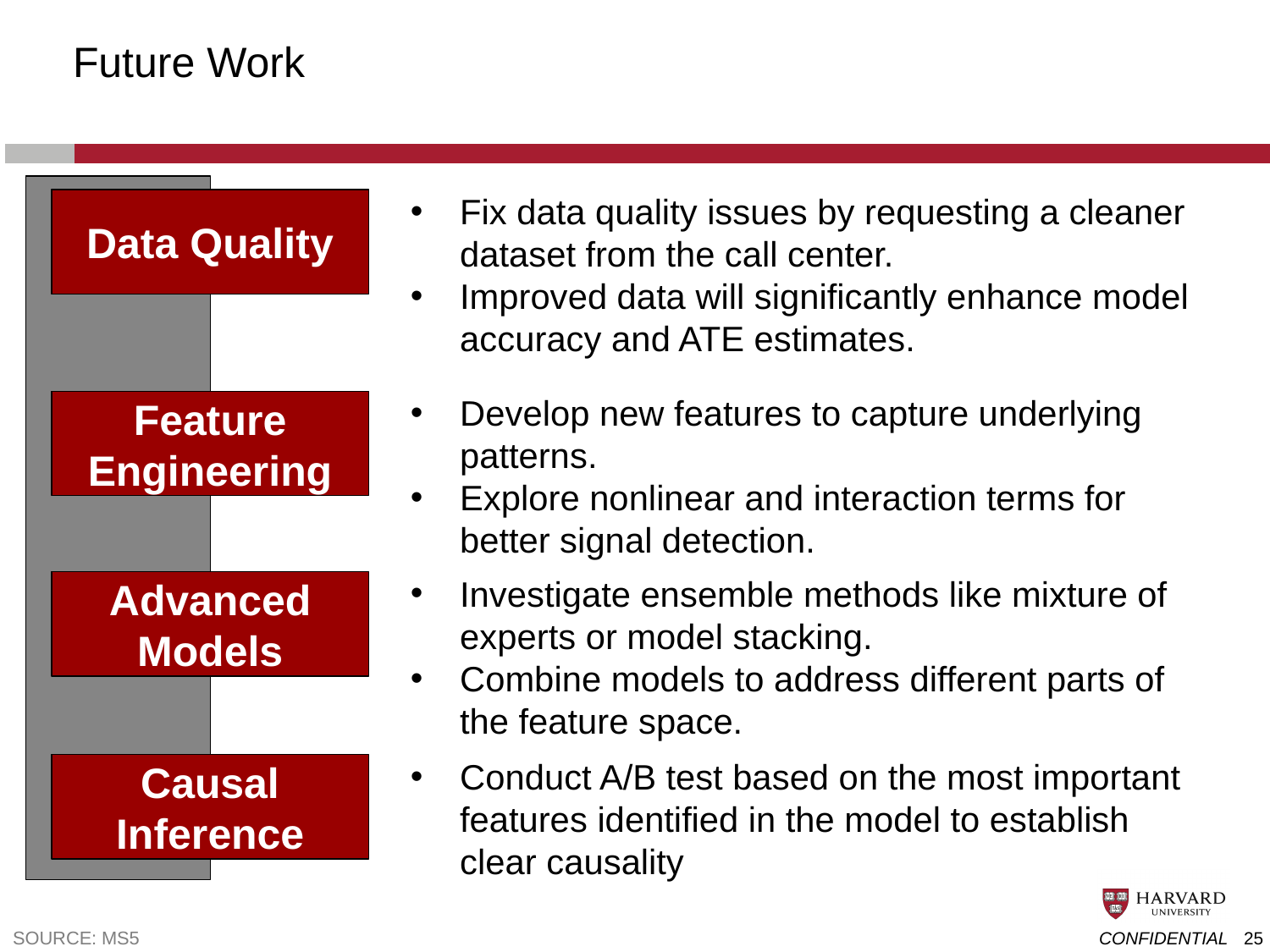

# Future Work

Data Quality
Fix data quality issues by requesting a cleaner dataset from the call center.
Improved data will significantly enhance model accuracy and ATE estimates.
Feature Engineering
Develop new features to capture underlying patterns.
Explore nonlinear and interaction terms for better signal detection.
Advanced Models
Investigate ensemble methods like mixture of experts or model stacking.
Combine models to address different parts of the feature space.
Causal Inference
Conduct A/B test based on the most important features identified in the model to establish clear causality
SOURCE: MS5
25